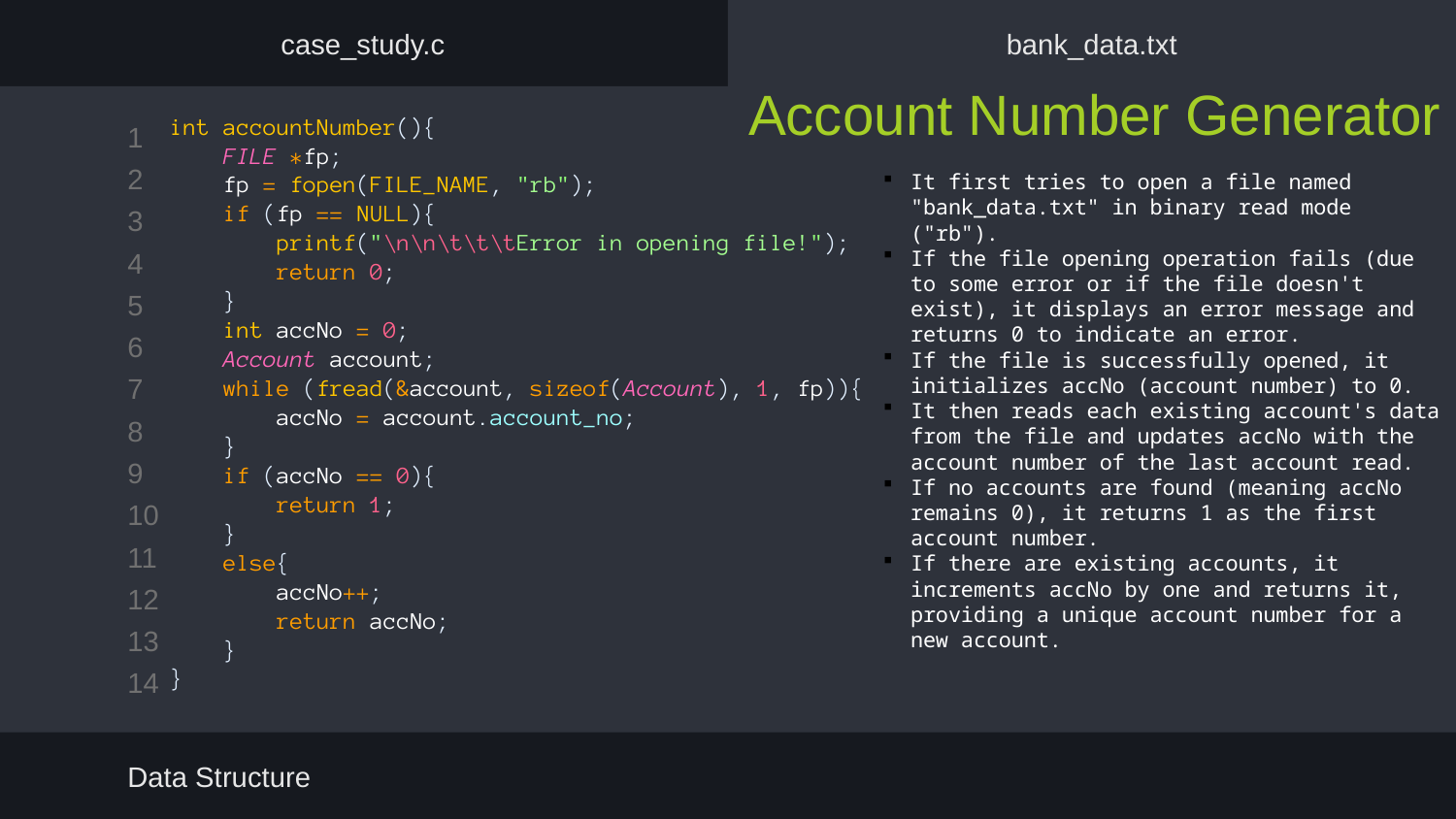

case_study.c
bank_data.txt
Account Number Generator
int accountNumber(){
    FILE *fp;
    fp = fopen(FILE_NAME, "rb");
    if (fp == NULL){
        printf("\n\n\t\t\tError in opening file!");
        return 0;
    }
    int accNo = 0;
    Account account;
    while (fread(&account, sizeof(Account), 1, fp)){
        accNo = account.account_no;
    }
    if (accNo == 0){
        return 1;
    }
    else{
        accNo++;
        return accNo;
    }
}

It first tries to open a file named "bank_data.txt" in binary read mode ("rb").
If the file opening operation fails (due to some error or if the file doesn't exist), it displays an error message and returns 0 to indicate an error.
If the file is successfully opened, it initializes accNo (account number) to 0.
It then reads each existing account's data from the file and updates accNo with the account number of the last account read.
If no accounts are found (meaning accNo remains 0), it returns 1 as the first account number.
If there are existing accounts, it increments accNo by one and returns it, providing a unique account number for a new account.
Data Structure